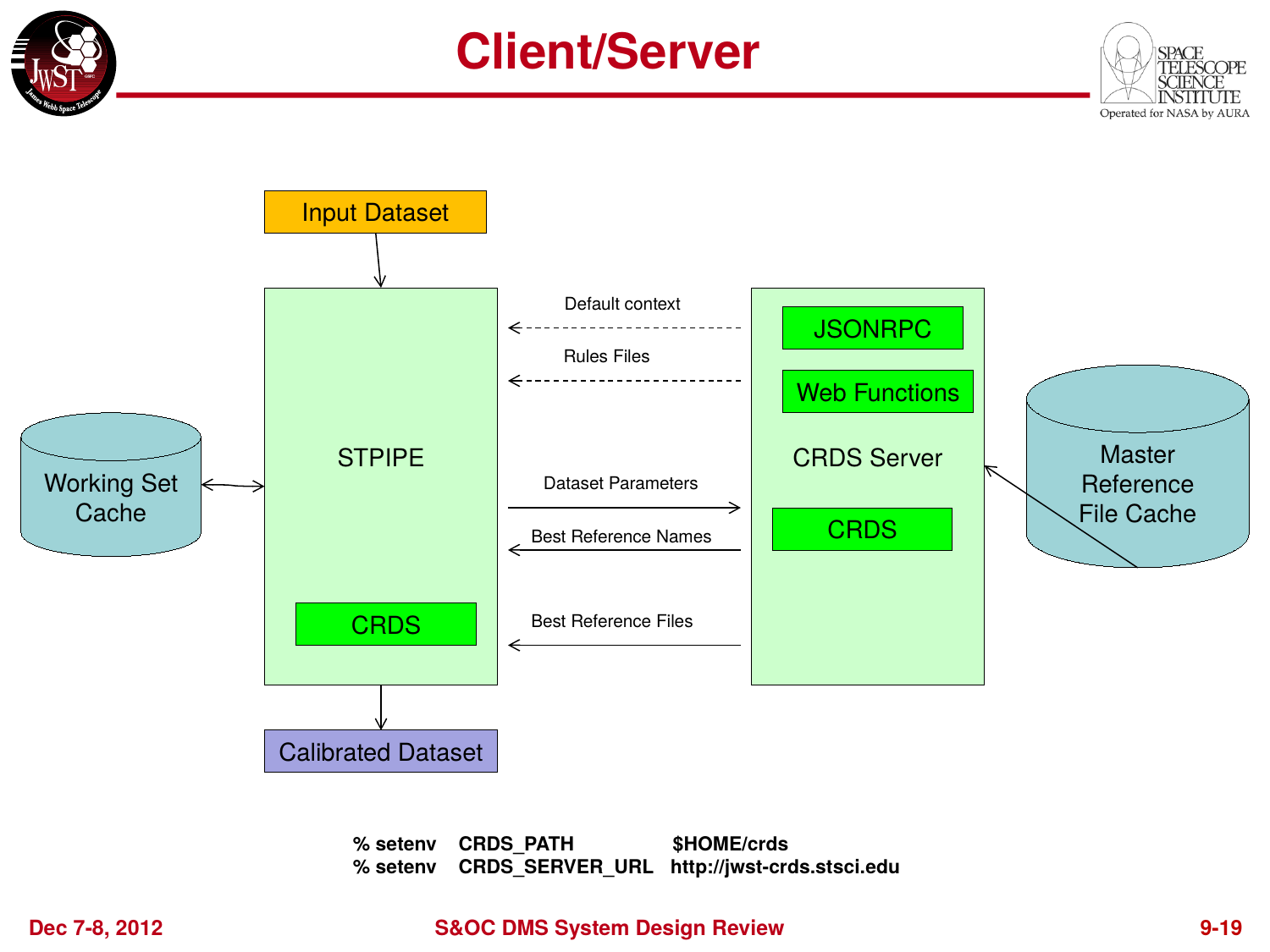

# Client/Server
Input Dataset

STPIPE

Default context

CRDS Server

JSONRPC
Rules Files
Master
Reference
File Cache
Web Functions
Working Set
Cache
Dataset Parameters
CRDS
Best Reference Names
CRDS
Best Reference Files
Calibrated Dataset
% setenv    CRDS_PATH                  $HOME/crds
% setenv    CRDS_SERVER_URL   http://jwst-crds.stsci.edu
9-19

Dec 7-8, 2012
S&OC DMS System Design Review